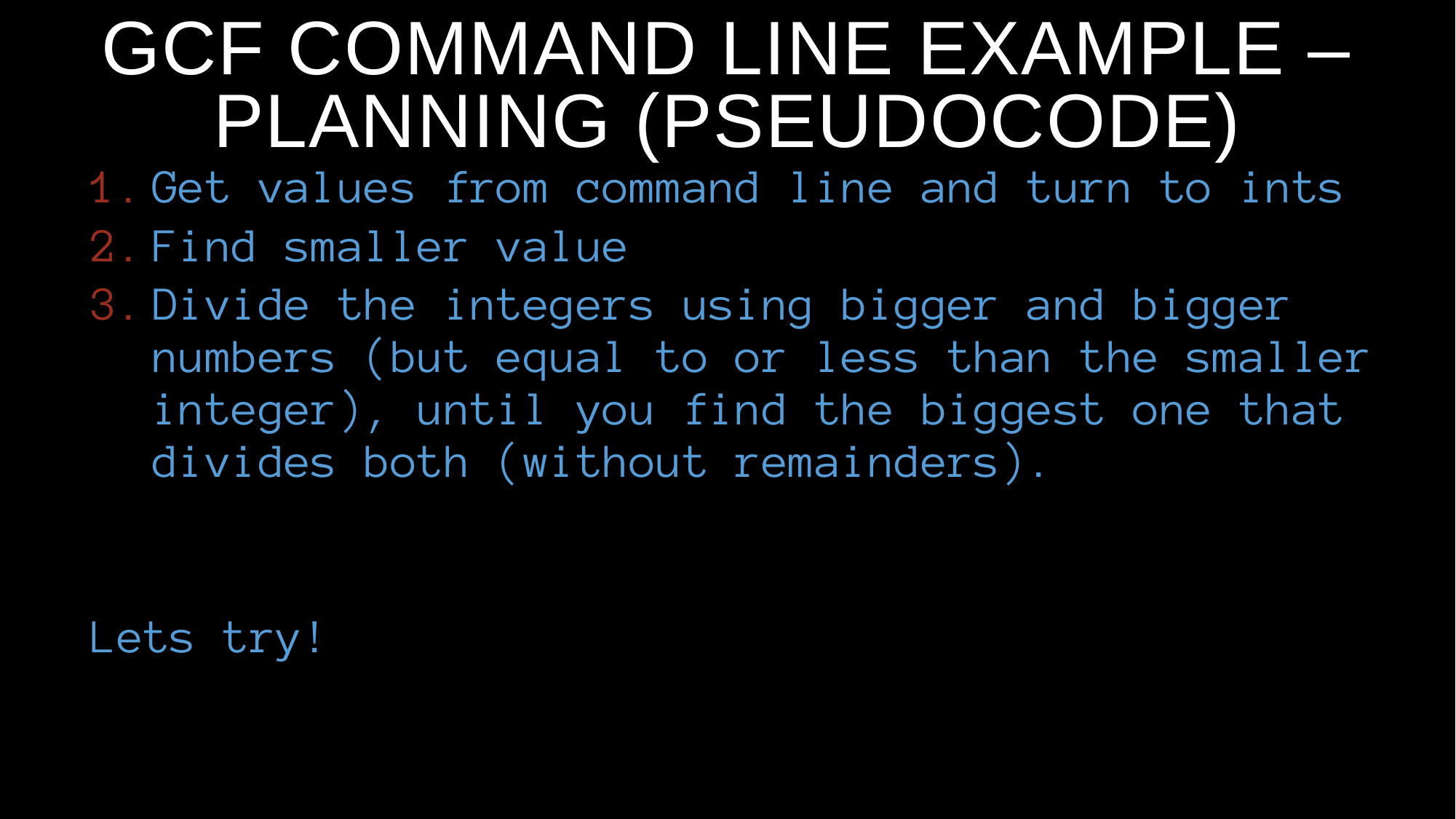

# GCF Command Line Example – Planning (Pseudocode)
Get values from command line and turn to ints
Find smaller value
Divide the integers using bigger and bigger numbers (but equal to or less than the smaller integer), until you find the biggest one that divides both (without remainders).

Lets try!